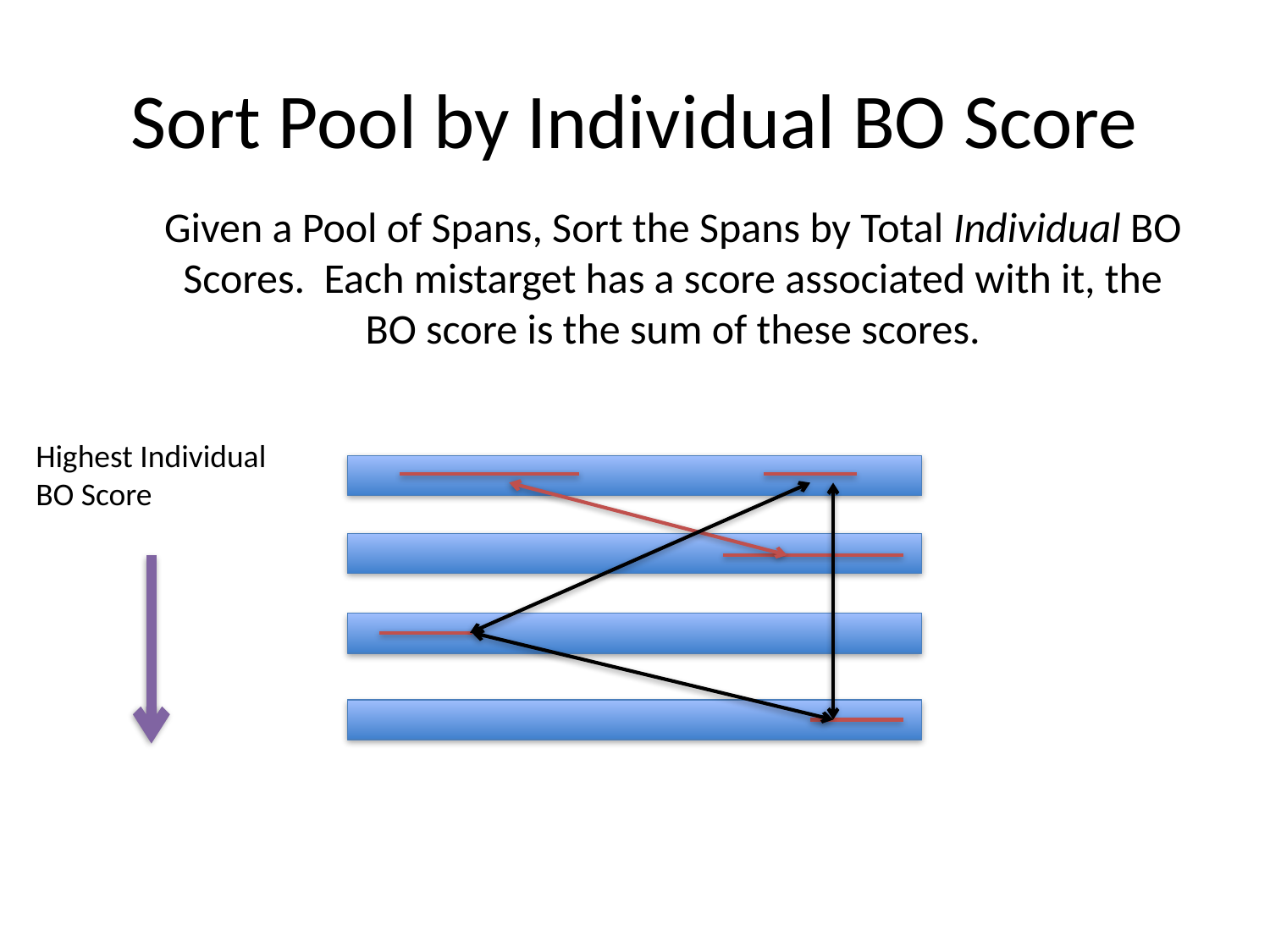

# Sort Pool by Individual BO Score
Given a Pool of Spans, Sort the Spans by Total Individual BO Scores.  Each mistarget has a score associated with it, the BO score is the sum of these scores.
Highest Individual BO Score